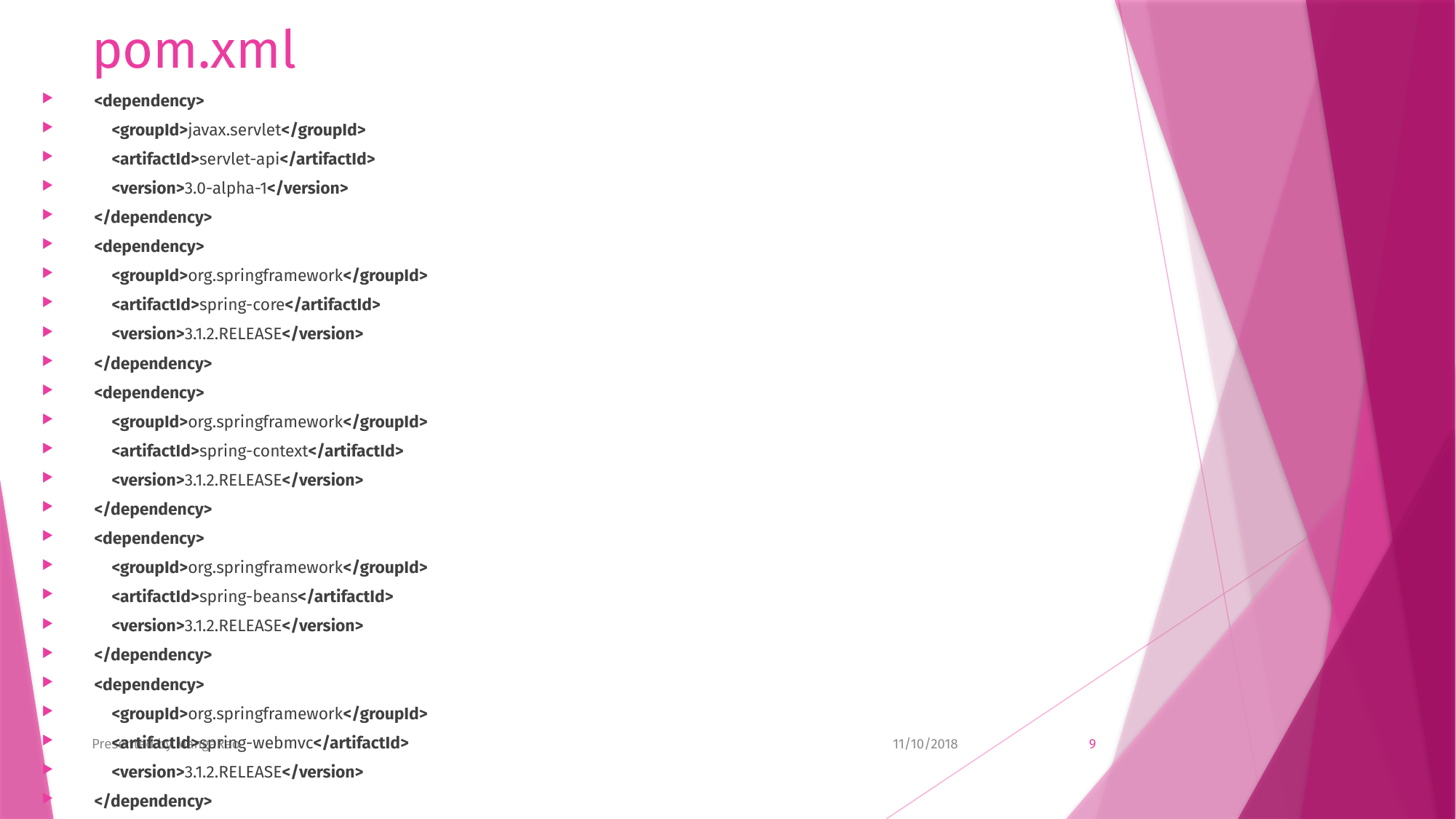

# pom.xml
<dependency>
    <groupId>javax.servlet</groupId>
    <artifactId>servlet-api</artifactId>
    <version>3.0-alpha-1</version>
</dependency>
<dependency>
    <groupId>org.springframework</groupId>
    <artifactId>spring-core</artifactId>
    <version>3.1.2.RELEASE</version>
</dependency>
<dependency>
    <groupId>org.springframework</groupId>
    <artifactId>spring-context</artifactId>
    <version>3.1.2.RELEASE</version>
</dependency>
<dependency>
    <groupId>org.springframework</groupId>
    <artifactId>spring-beans</artifactId>
    <version>3.1.2.RELEASE</version>
</dependency>
<dependency>
    <groupId>org.springframework</groupId>
    <artifactId>spring-webmvc</artifactId>
    <version>3.1.2.RELEASE</version>
</dependency>

Presented by MangaRao
11/10/2018
9